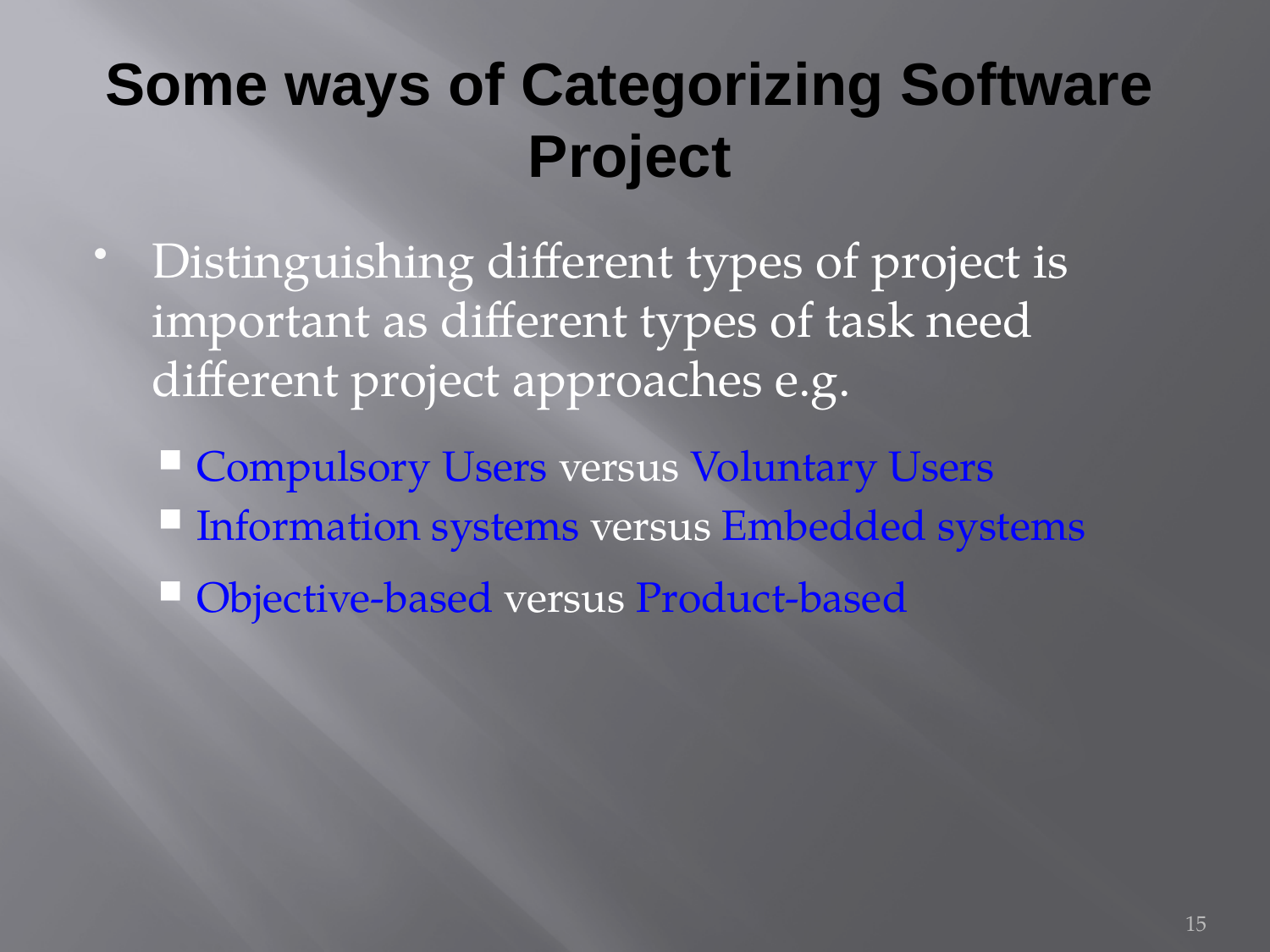

# Some ways of Categorizing Software Project
Distinguishing different types of project is important as different types of task need different project approaches e.g.

Compulsory Users versus Voluntary Users
Information systems versus Embedded systems

Objective-based versus Product-based

15